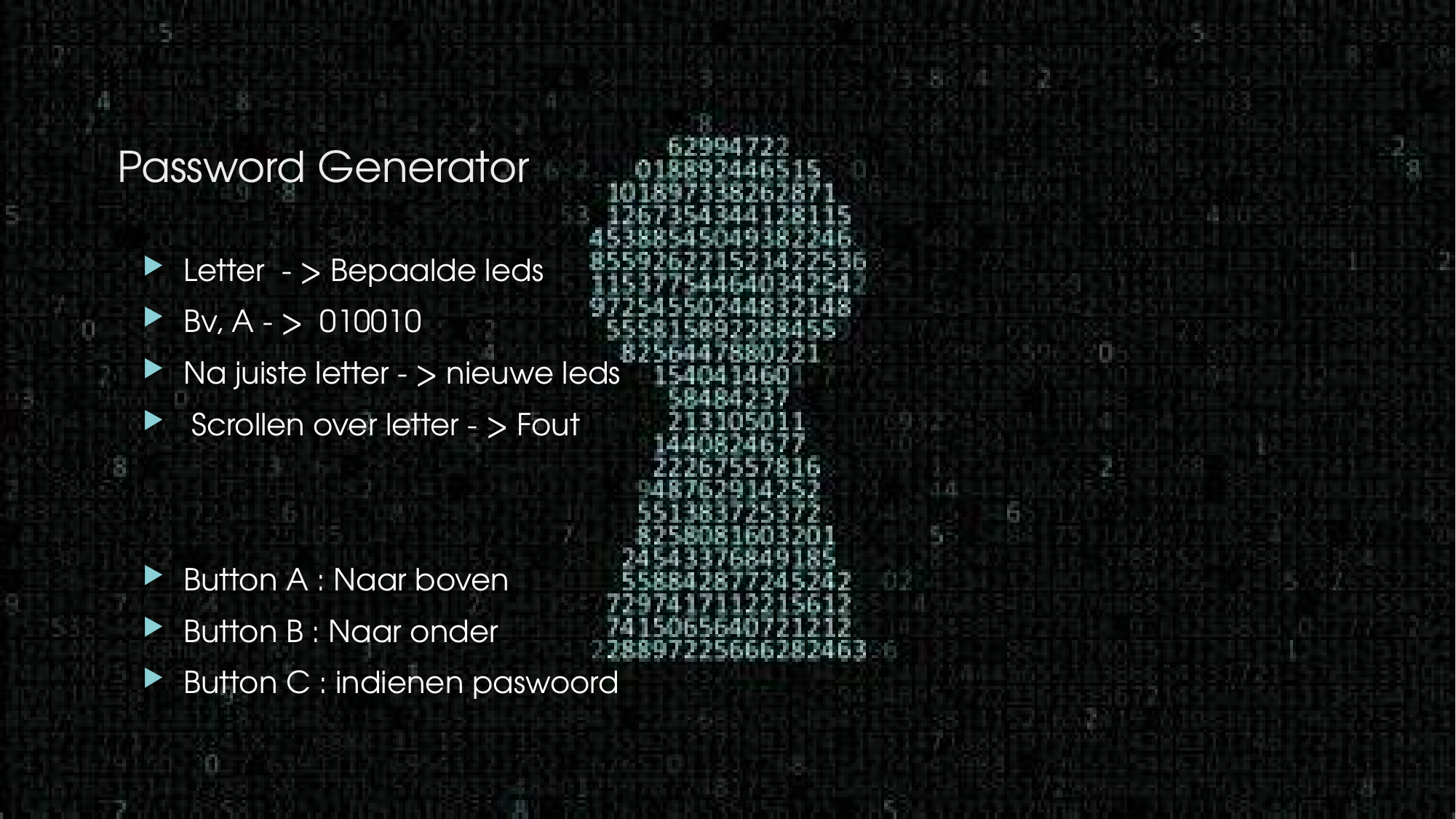

# Password Generator
Letter  - > Bepaalde leds
Bv, A - >  010010
Na juiste letter - > nieuwe leds
 Scrollen over letter - > Fout

Button A : Naar boven
Button B : Naar onder
Button C : indienen paswoord